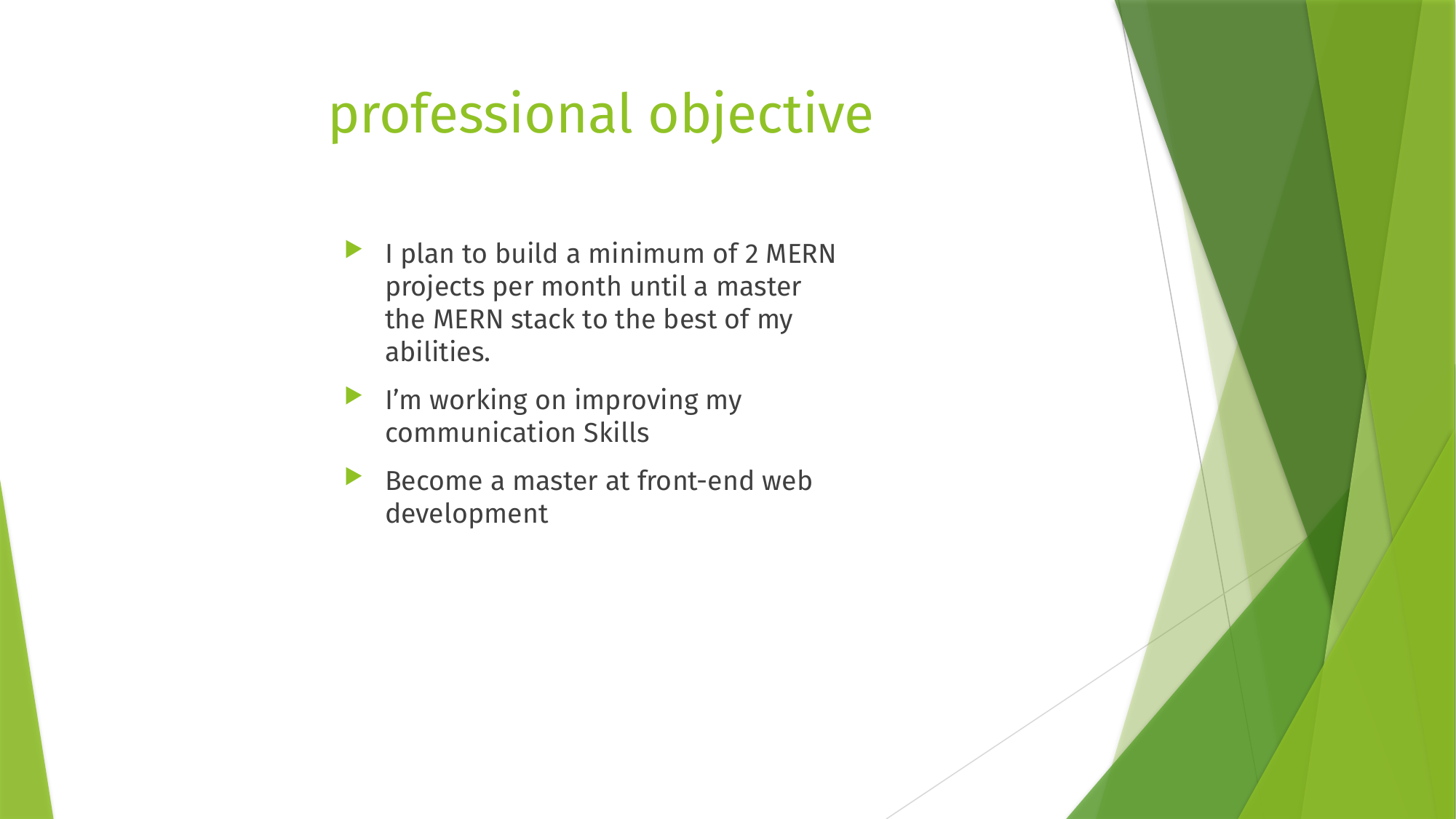

# professional objective
I plan to build a minimum of 2 MERN projects per month until a master the MERN stack to the best of my abilities.
I’m working on improving my communication Skills
Become a master at front-end web development